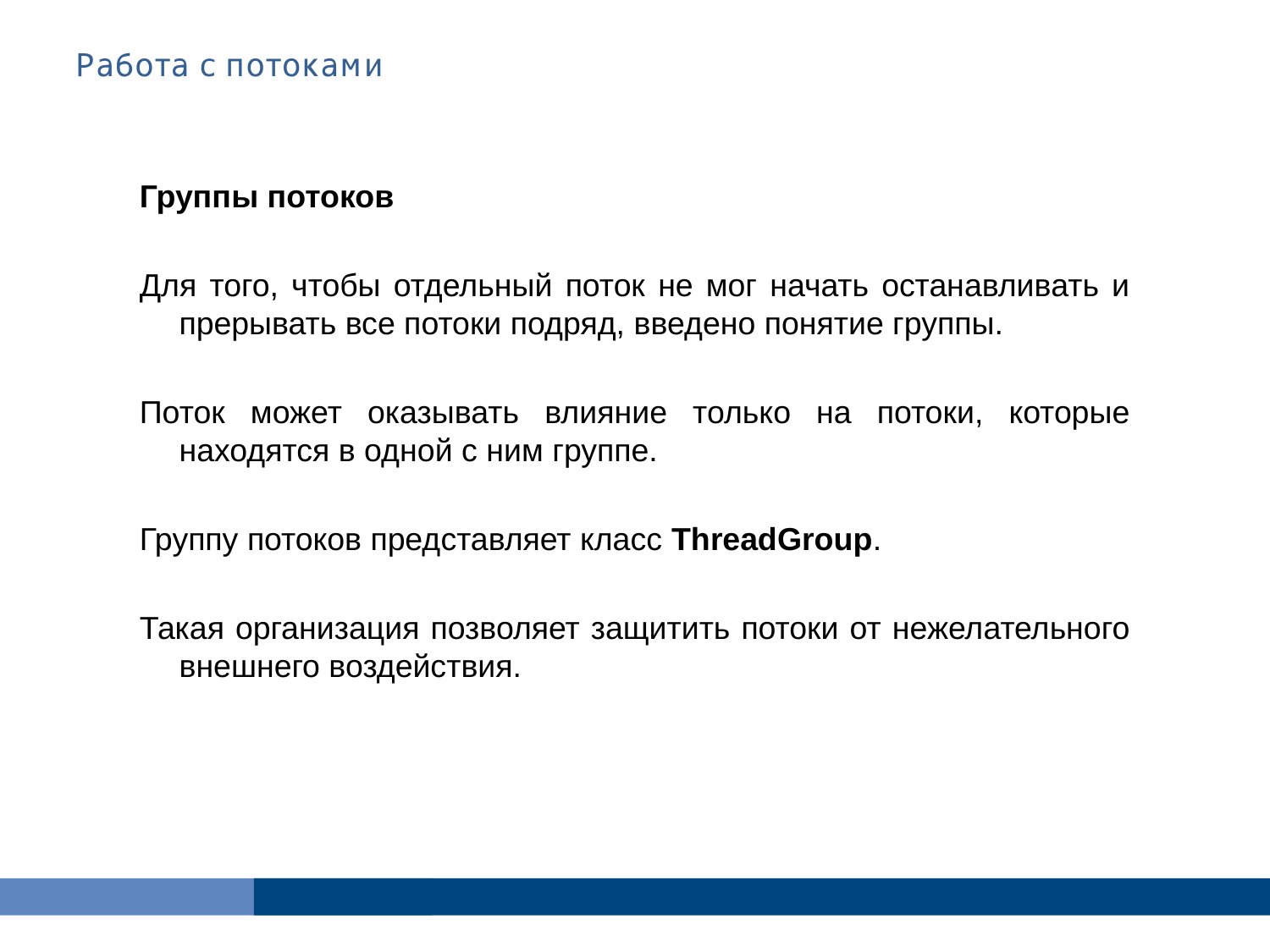

Работа с потоками
Группы потоков

Для того, чтобы отдельный поток не мог начать останавливать и прерывать все потоки подряд, введено понятие группы.

Поток может оказывать влияние только на потоки, которые находятся в одной с ним группе.

Группу потоков представляет класс ThreadGroup.

Такая организация позволяет защитить потоки от нежелательного внешнего воздействия.